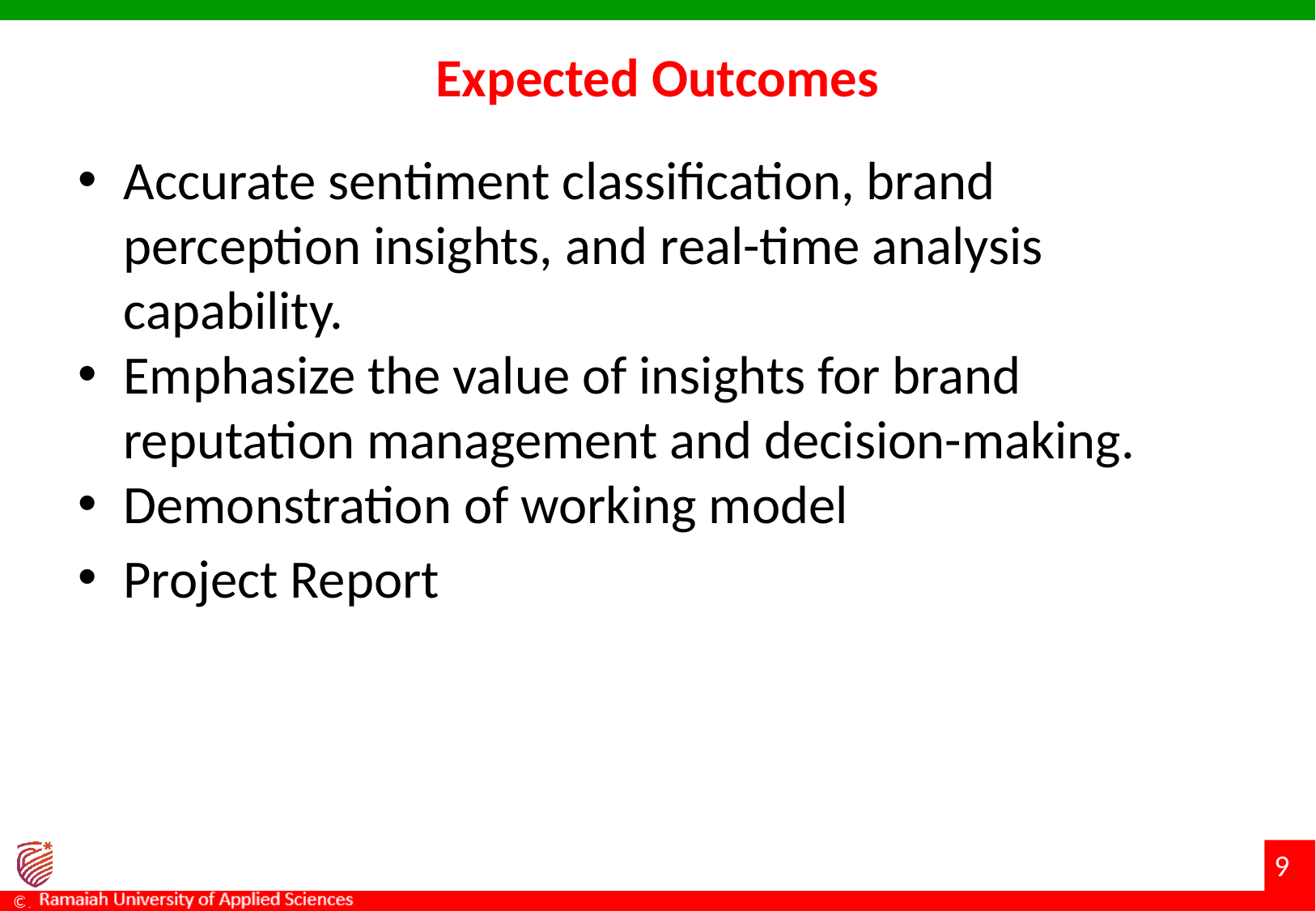

# Expected Outcomes
Accurate sentiment classification, brand perception insights, and real-time analysis capability.
Emphasize the value of insights for brand reputation management and decision-making.
Demonstration of working model
Project Report